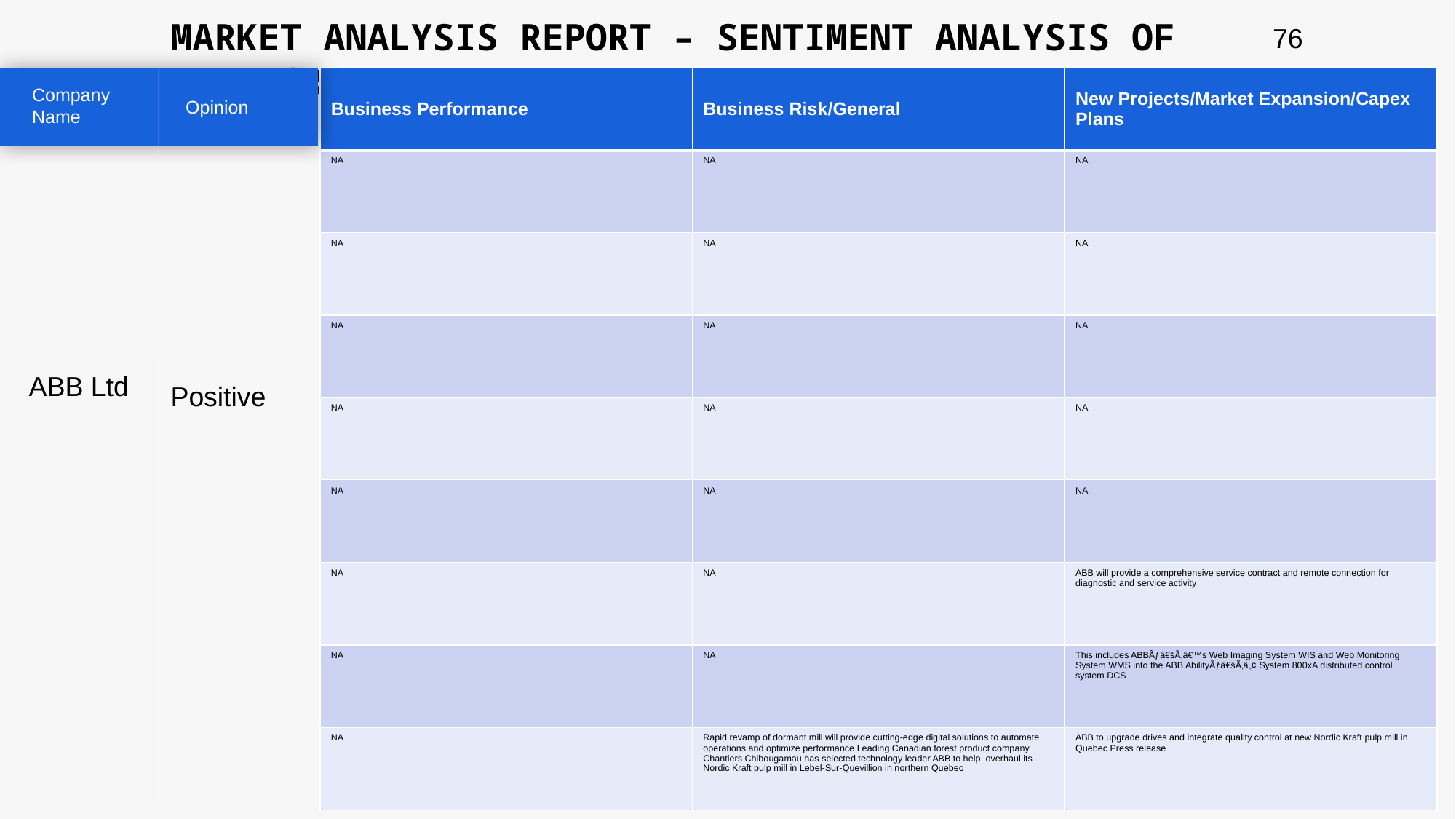

MARKET ANALYSIS REPORT – SENTIMENT ANALYSIS OF PEER GROUP
76

| Business Performance | Business Risk/General | New Projects/Market Expansion/Capex Plans |
| --- | --- | --- |
| NA | NA | NA |
| NA | NA | NA |
| NA | NA | NA |
| NA | NA | NA |
| NA | NA | NA |
| NA | NA | ABB will provide a comprehensive service contract and remote connection for diagnostic and service activity |
| NA | NA | This includes ABBÃƒâ€šÃ‚â€™s Web Imaging System WIS and Web Monitoring System WMS into the ABB AbilityÃƒâ€šÃ‚â„¢ System 800xA distributed control system DCS |
| NA | Rapid revamp of dormant mill will provide cutting-edge digital solutions to automate operations and optimize performance Leading Canadian forest product company Chantiers Chibougamau has selected technology leader ABB to help overhaul its Nordic Kraft pulp mill in Lebel-Sur-Quevillion in northern Quebec | ABB to upgrade drives and integrate quality control at new Nordic Kraft pulp mill in Quebec Press release |
Company Name
Opinion
ABB Ltd
Positive